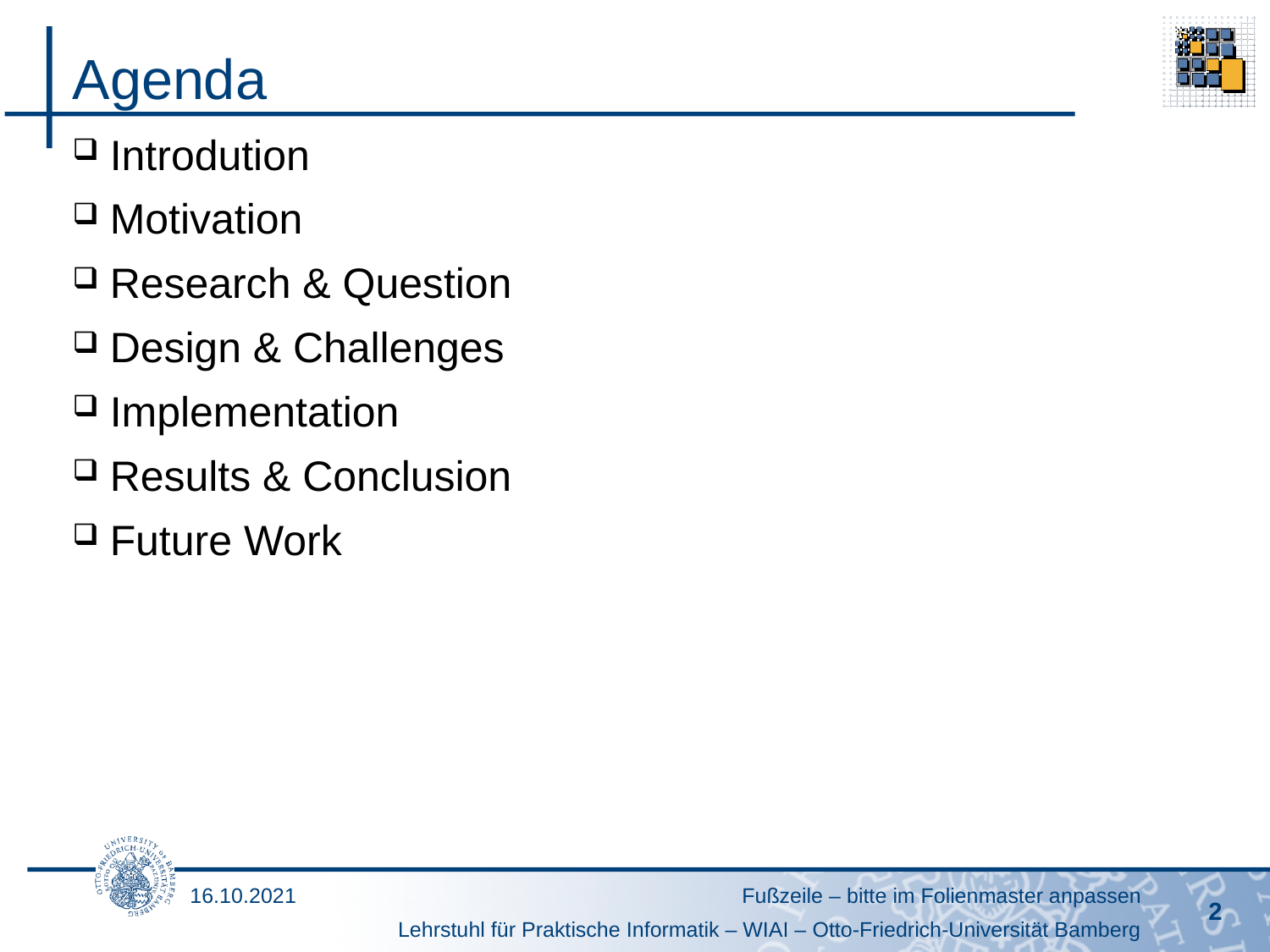

# Agenda
Introdution
Motivation
Research & Question
Design & Challenges
Implementation
Results & Conclusion
Future Work

16.10.2021
2